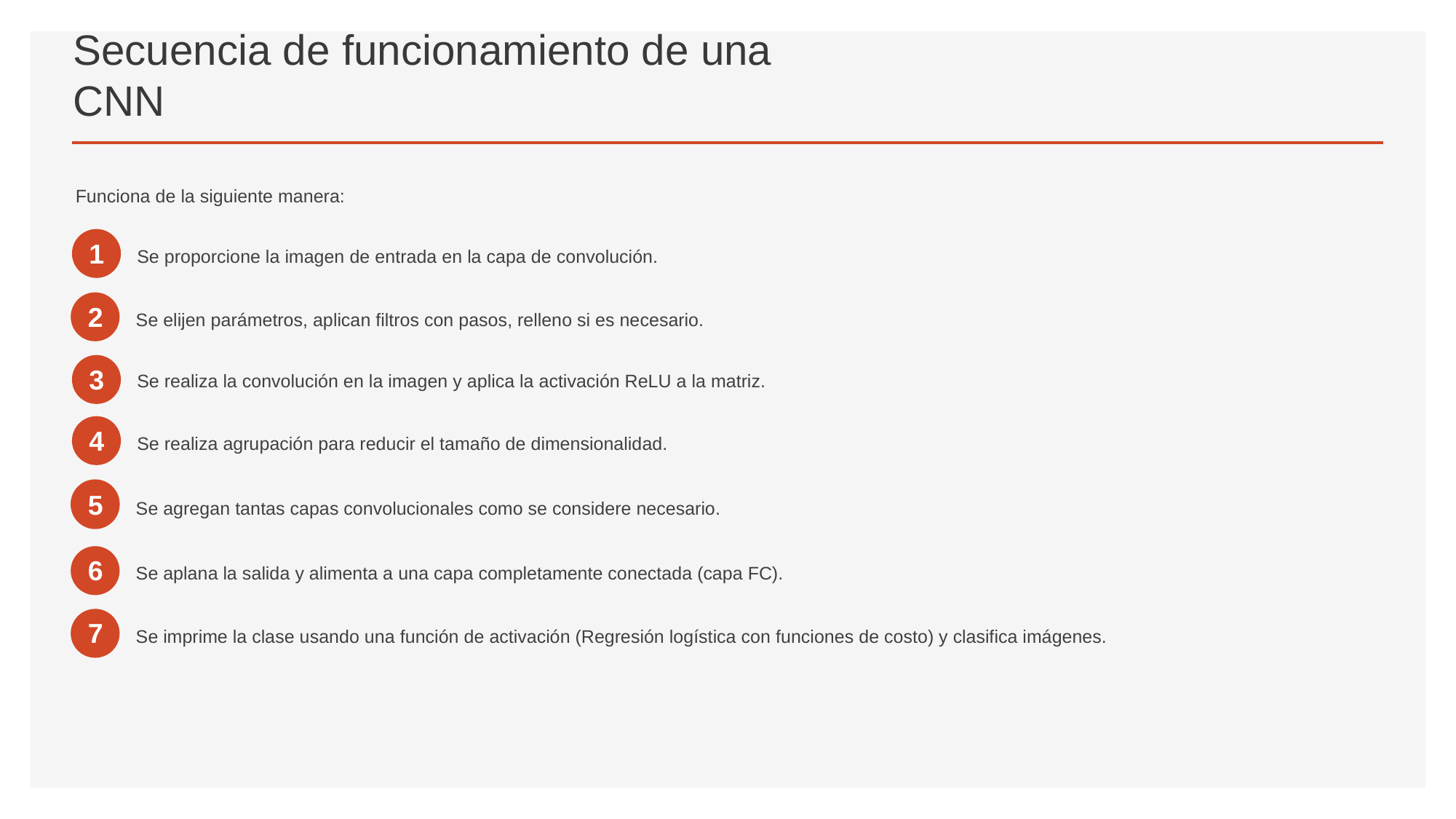

# Secuencia de funcionamiento de una CNN
Funciona de la siguiente manera:

1
Se proporcione la imagen de entrada en la capa de convolución.

2
Se elijen parámetros, aplican filtros con pasos, relleno si es necesario.

3
Se realiza la convolución en la imagen y aplica la activación ReLU a la matriz.

4
Se realiza agrupación para reducir el tamaño de dimensionalidad.

5

5
Se agregan tantas capas convolucionales como se considere necesario.

6
Se aplana la salida y alimenta a una capa completamente conectada (capa FC).

7
Se imprime la clase usando una función de activación (Regresión logística con funciones de costo) y clasifica imágenes.